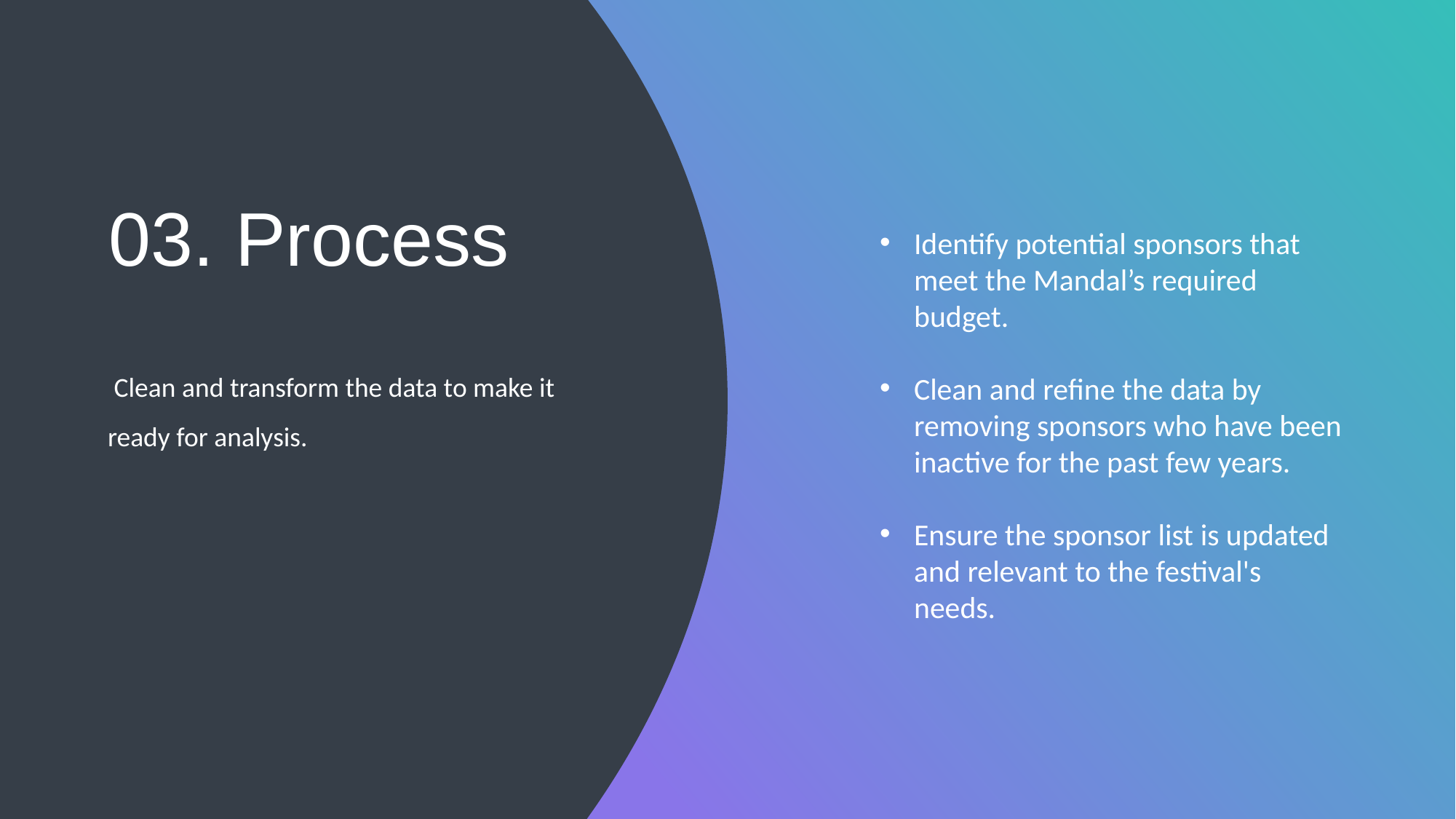

03. Process
 Clean and transform the data to make it ready for analysis.
Identify potential sponsors that meet the Mandal’s required budget.

Clean and refine the data by removing sponsors who have been inactive for the past few years.

Ensure the sponsor list is updated and relevant to the festival's needs.